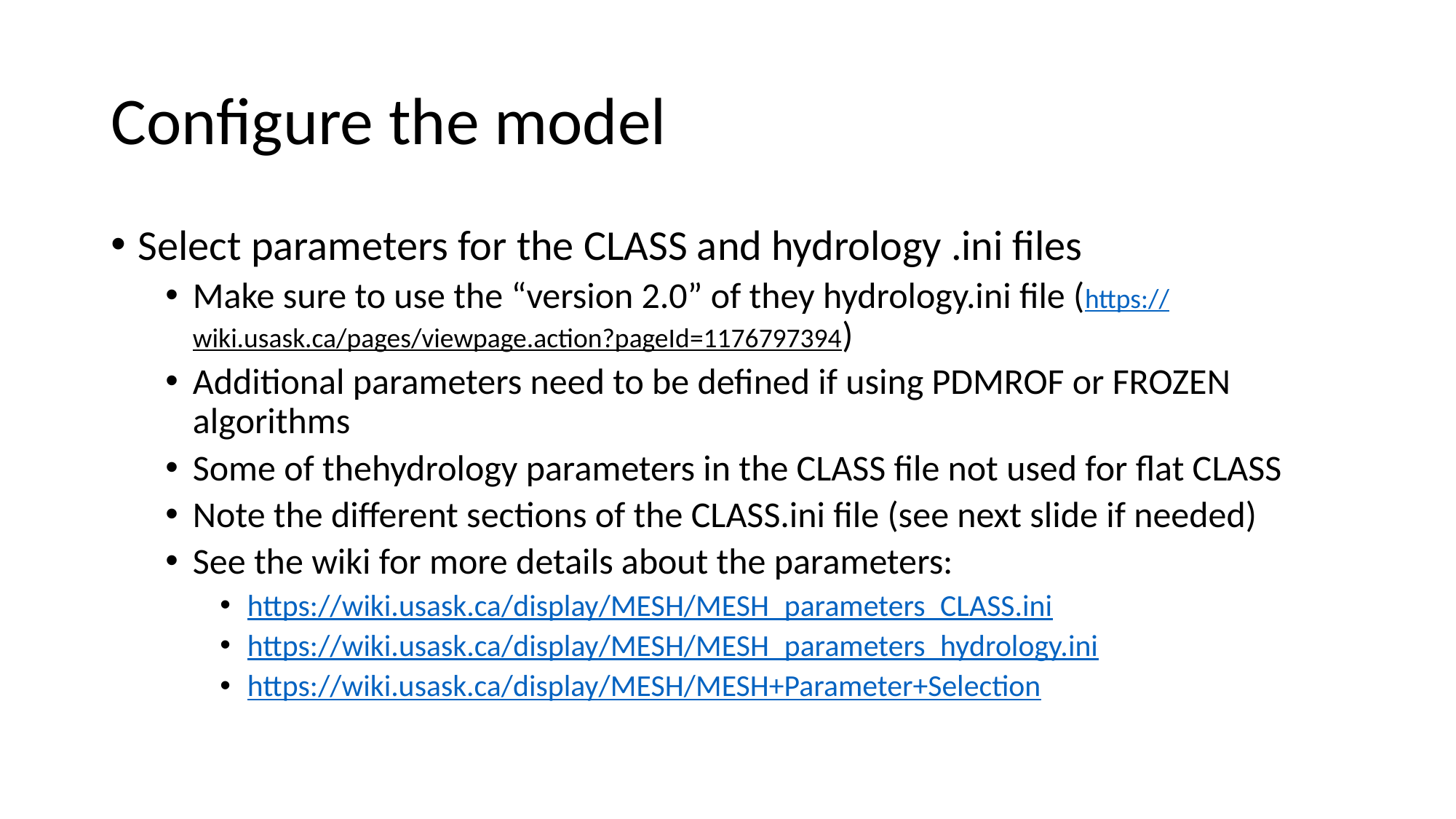

# Configure the model
Select parameters for the CLASS and hydrology .ini files
Make sure to use the “version 2.0” of they hydrology.ini file (https://wiki.usask.ca/pages/viewpage.action?pageId=1176797394)
Additional parameters need to be defined if using PDMROF or FROZEN algorithms
Some of thehydrology parameters in the CLASS file not used for flat CLASS
Note the different sections of the CLASS.ini file (see next slide if needed)
See the wiki for more details about the parameters:
https://wiki.usask.ca/display/MESH/MESH_parameters_CLASS.ini
https://wiki.usask.ca/display/MESH/MESH_parameters_hydrology.ini
https://wiki.usask.ca/display/MESH/MESH+Parameter+Selection